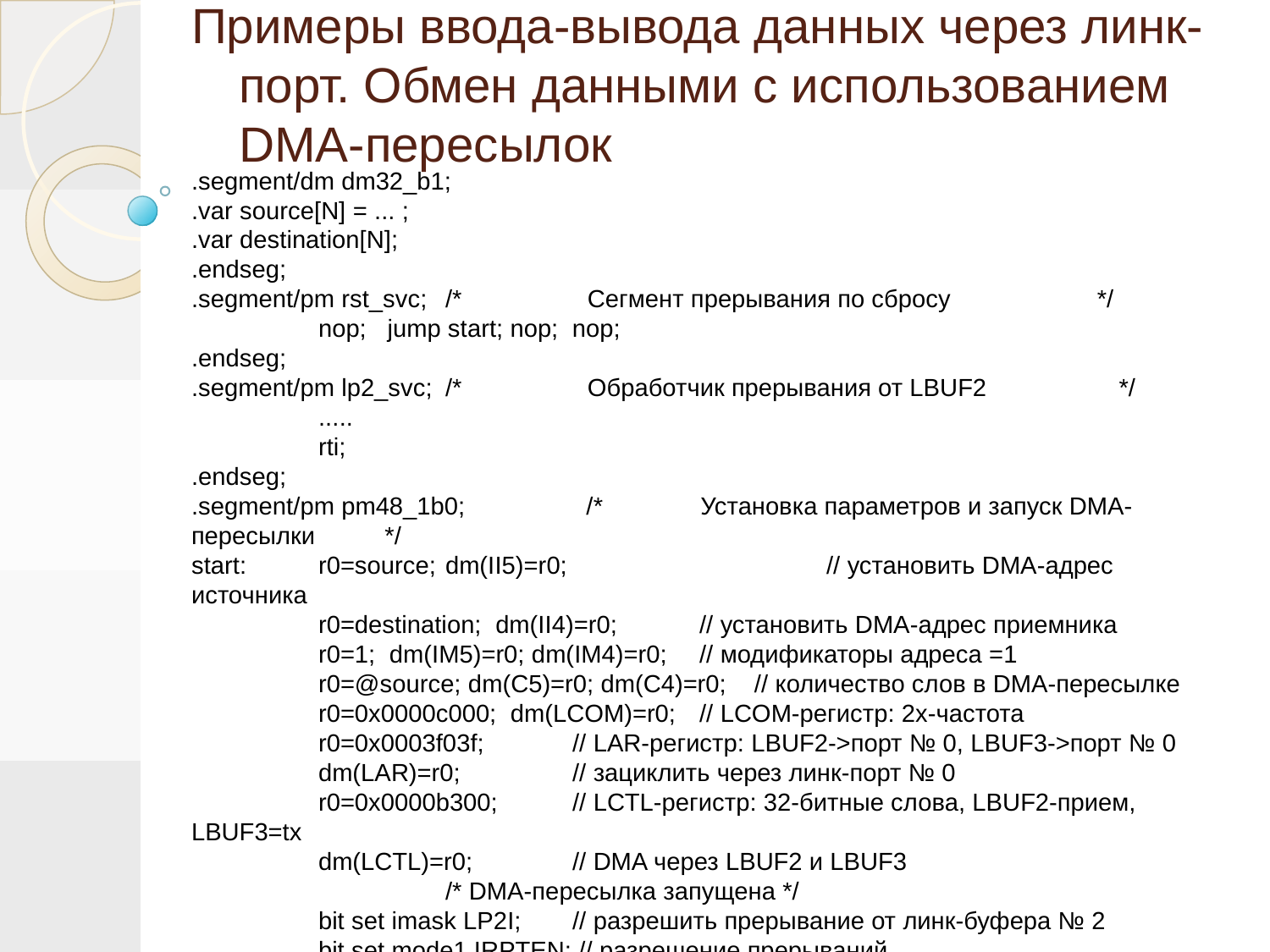

# Примеры ввода-вывода данных через линк-порт. Обмен данными с использованием DMA-пересылок
.segment/dm dm32_b1;
.var source[N] = ... ;
.var destination[N];
.endseg;
.segment/pm rst_svc;	/*                  Сегмент прерывания по сбросу                     */
	nop;   jump start; nop;  nop;
.endseg;
.segment/pm lp2_svc; 	/*                  Обработчик прерывания от LBUF2                   */
	.....
	rti;
.endseg;
.segment/pm pm48_1b0; 	  /*              Установка параметров и запуск DMA-пересылки          */
start: 	r0=source; 	dm(II5)=r0; 		// установить DMA-адрес источника
	r0=destination;  dm(II4)=r0; 	// установить DMA-адрес приемника
	r0=1;  dm(IM5)=r0; dm(IM4)=r0;  	// модификаторы адреса =1
	r0=@source; dm(C5)=r0; dm(C4)=r0;    // количество слов в DMA-пересылке
	r0=0x0000c000;  dm(LCOM)=r0;	// LCOM-регистр: 2х-частота
	r0=0x0003f03f; 	// LAR-регистр: LBUF2->порт № 0, LBUF3->порт № 0
	dm(LAR)=r0; 	// зациклить через линк-порт № 0
	r0=0x0000b300; 	// LCTL-регистр: 32-битные слова, LBUF2-прием, LBUF3=tx
	dm(LCTL)=r0; 	// DMA через LBUF2 и LBUF3
		/* DMA-пересылка запущена */
	bit set imask LP2I; 	// разрешить прерывание от линк-буфера № 2
	bit set mode1 IRPTEN; // разрешение прерываний
wait:	idle; 			// ждем окончания DMA-пересылки
	jump wait;